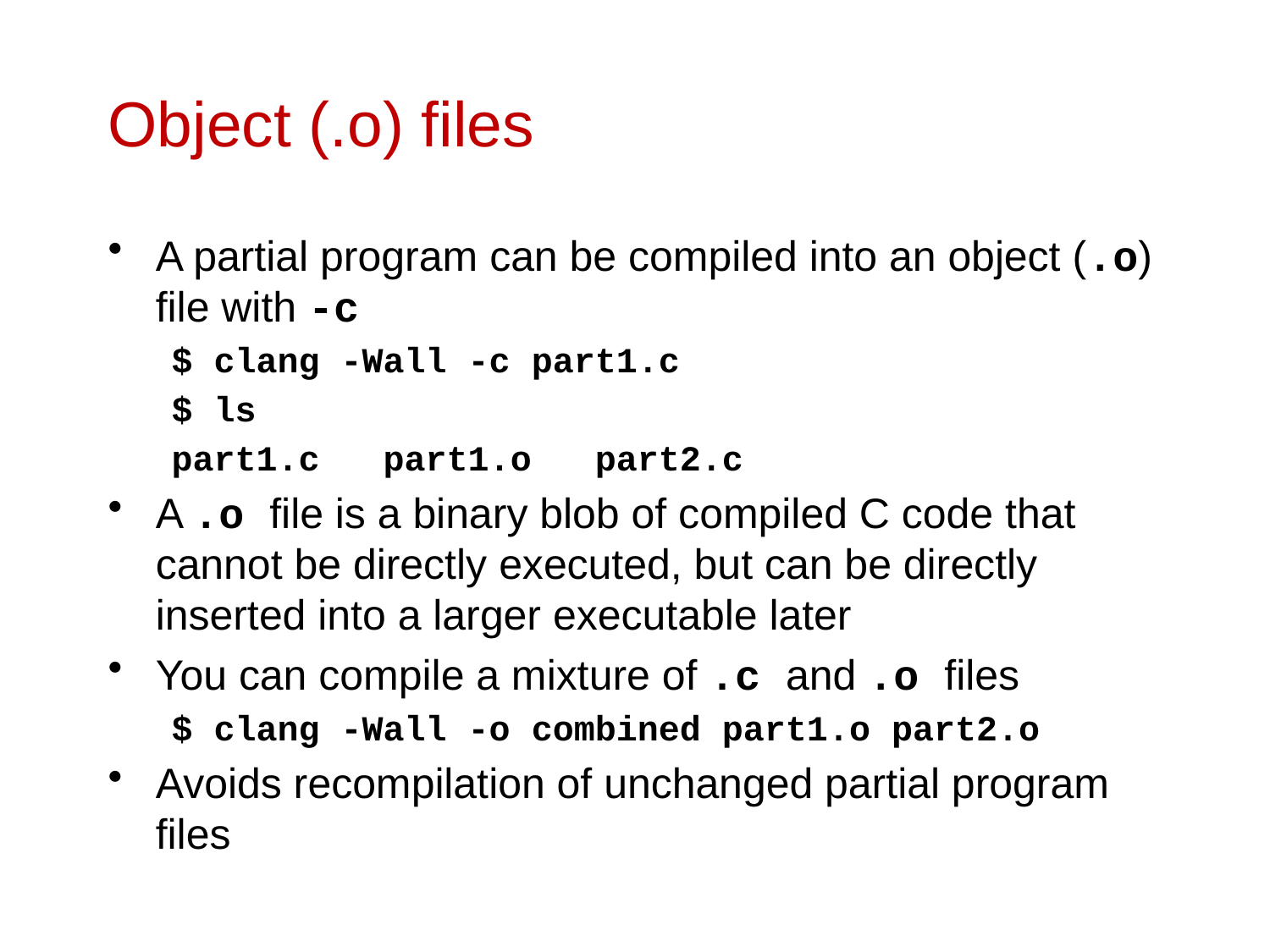

# Object (.o) files
A partial program can be compiled into an object (.o) file with -c
$ clang -Wall -c part1.c
$ ls
part1.c   part1.o   part2.c
A .o file is a binary blob of compiled C code that cannot be directly executed, but can be directly inserted into a larger executable later
You can compile a mixture of .c and .o files
$ clang -Wall -o combined part1.o part2.o
Avoids recompilation of unchanged partial program files